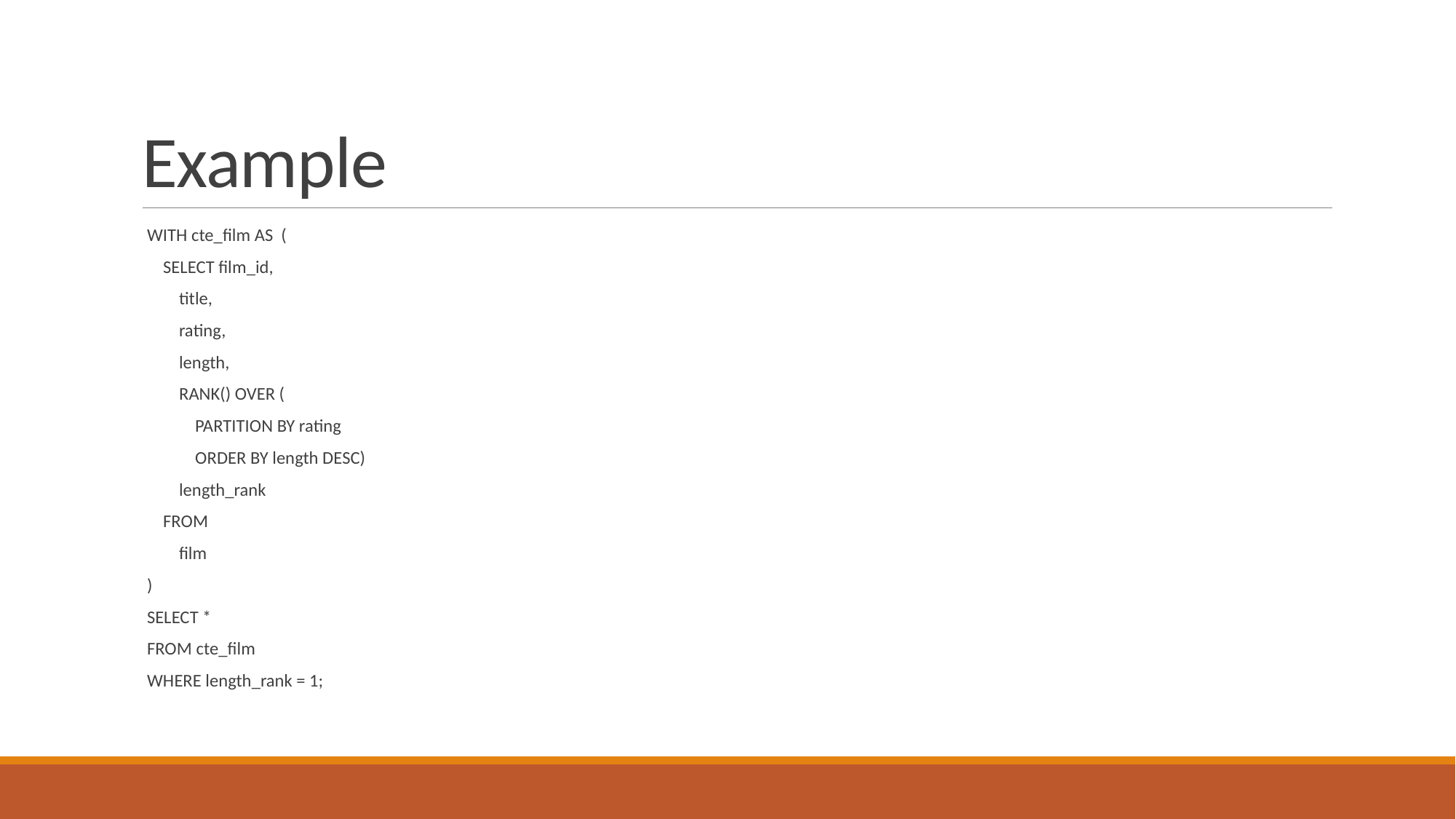

# Example
WITH cte_film AS  (
    SELECT film_id,
        title,
        rating,
        length,
        RANK() OVER (
            PARTITION BY rating
            ORDER BY length DESC)
        length_rank
    FROM
        film
)
SELECT *
FROM cte_film
WHERE length_rank = 1;